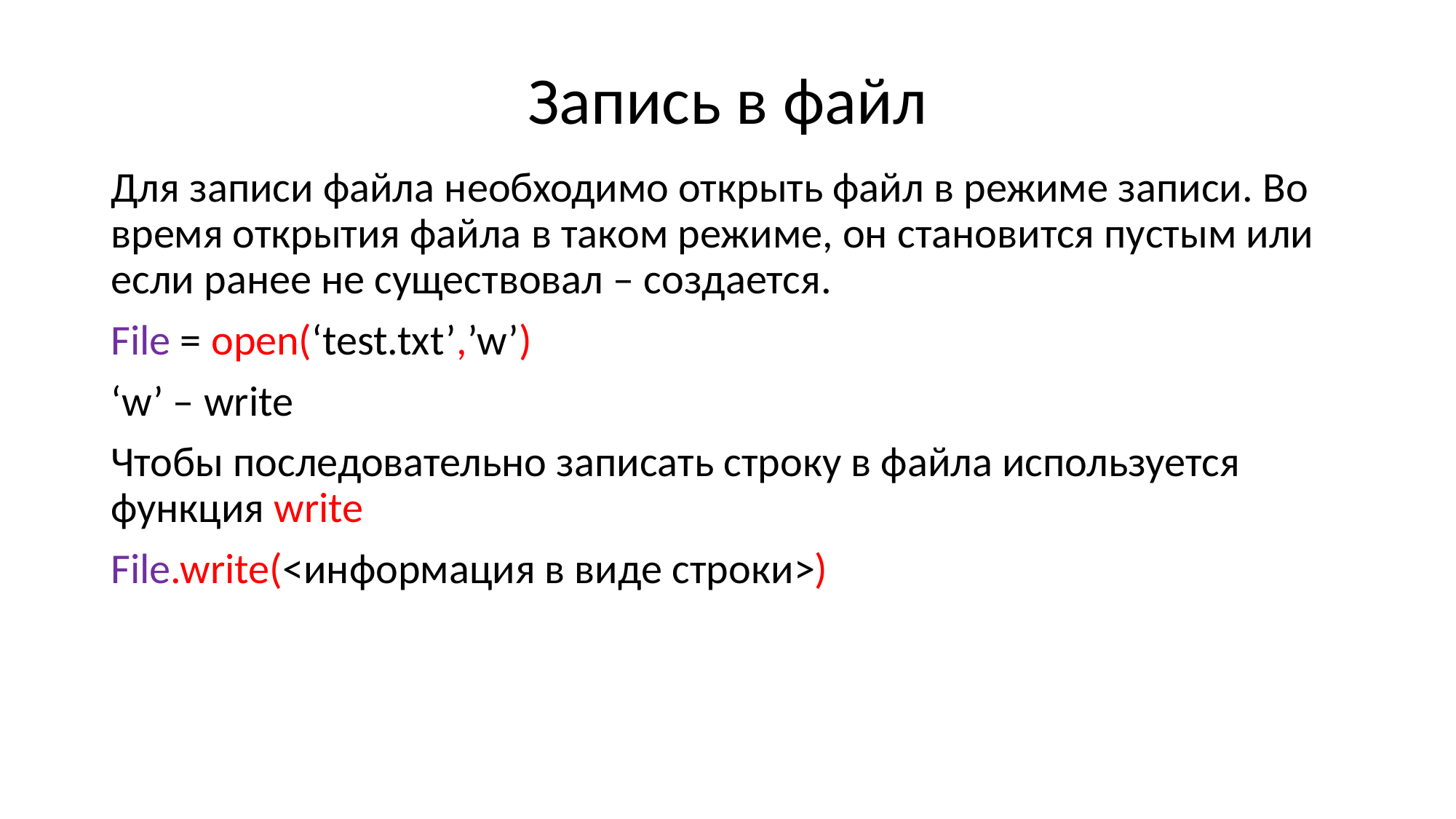

# Запись в файл
Для записи файла необходимо открыть файл в режиме записи. Во время открытия файла в таком режиме, он становится пустым или если ранее не существовал – создается.
File = open(‘test.txt’,’w’)
‘w’ – write
Чтобы последовательно записать строку в файла используется функция write
File.write(<информация в виде строки>)